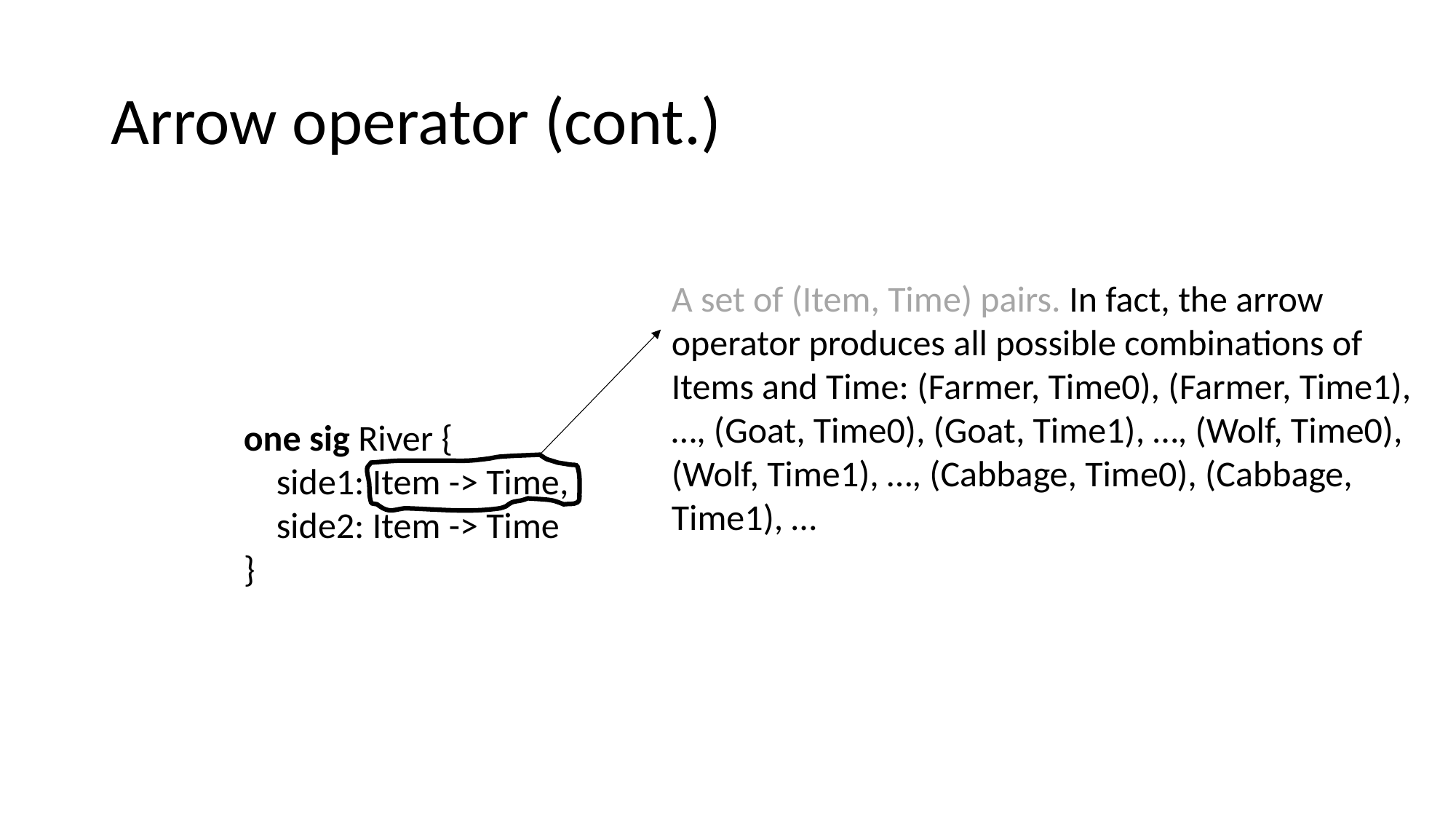

# Arrow operator (cont.)
A set of (Item, Time) pairs. In fact, the arrow operator produces all possible combinations of Items and Time: (Farmer, Time0), (Farmer, Time1), …, (Goat, Time0), (Goat, Time1), …, (Wolf, Time0), (Wolf, Time1), …, (Cabbage, Time0), (Cabbage, Time1), …
one sig River {
    side1: Item -> Time,
    side2: Item -> Time
}